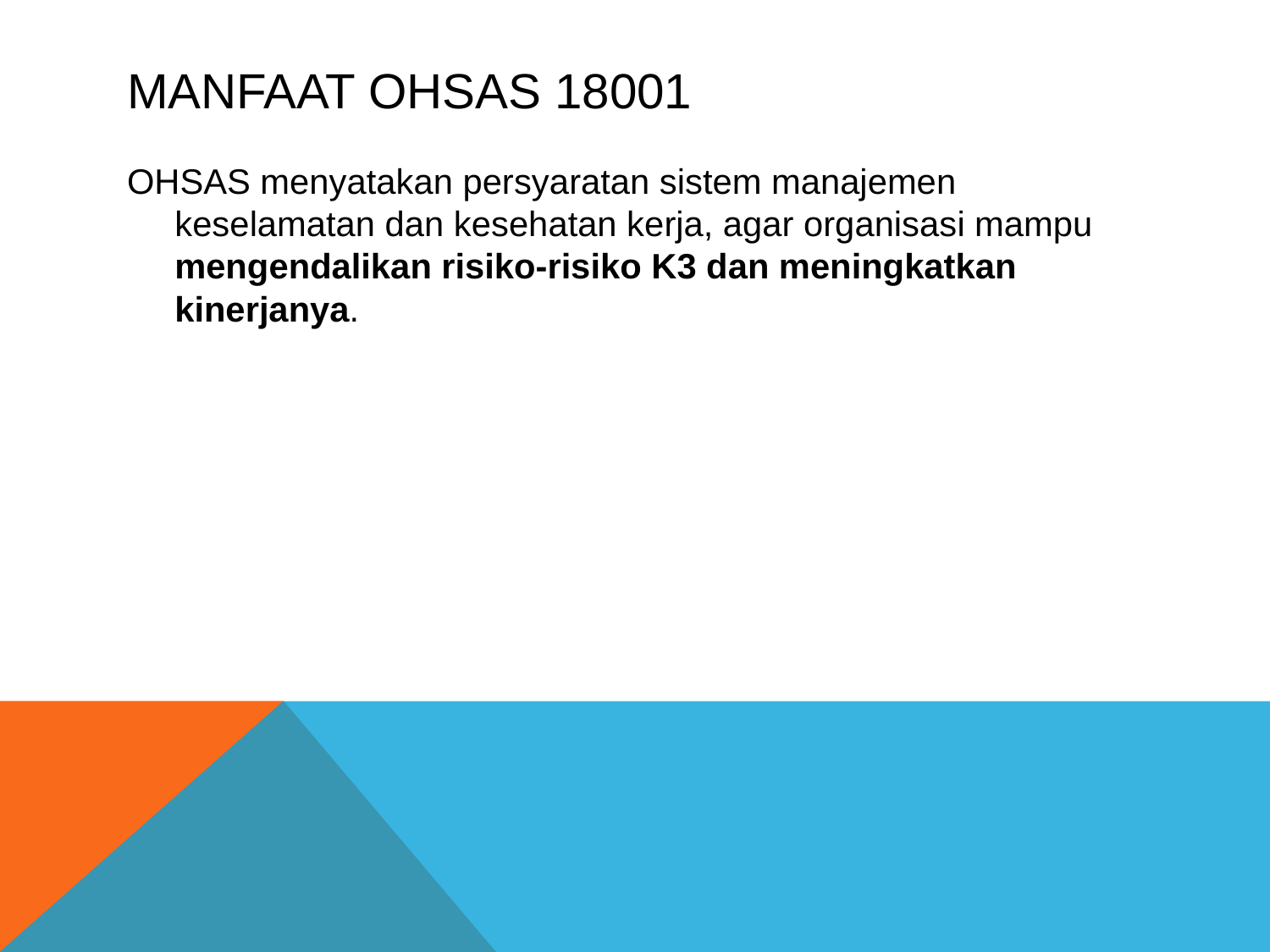

# Manfaat OHSAS 18001
OHSAS menyatakan persyaratan sistem manajemen keselamatan dan kesehatan kerja, agar organisasi mampu mengendalikan risiko-risiko K3 dan meningkatkan kinerjanya.